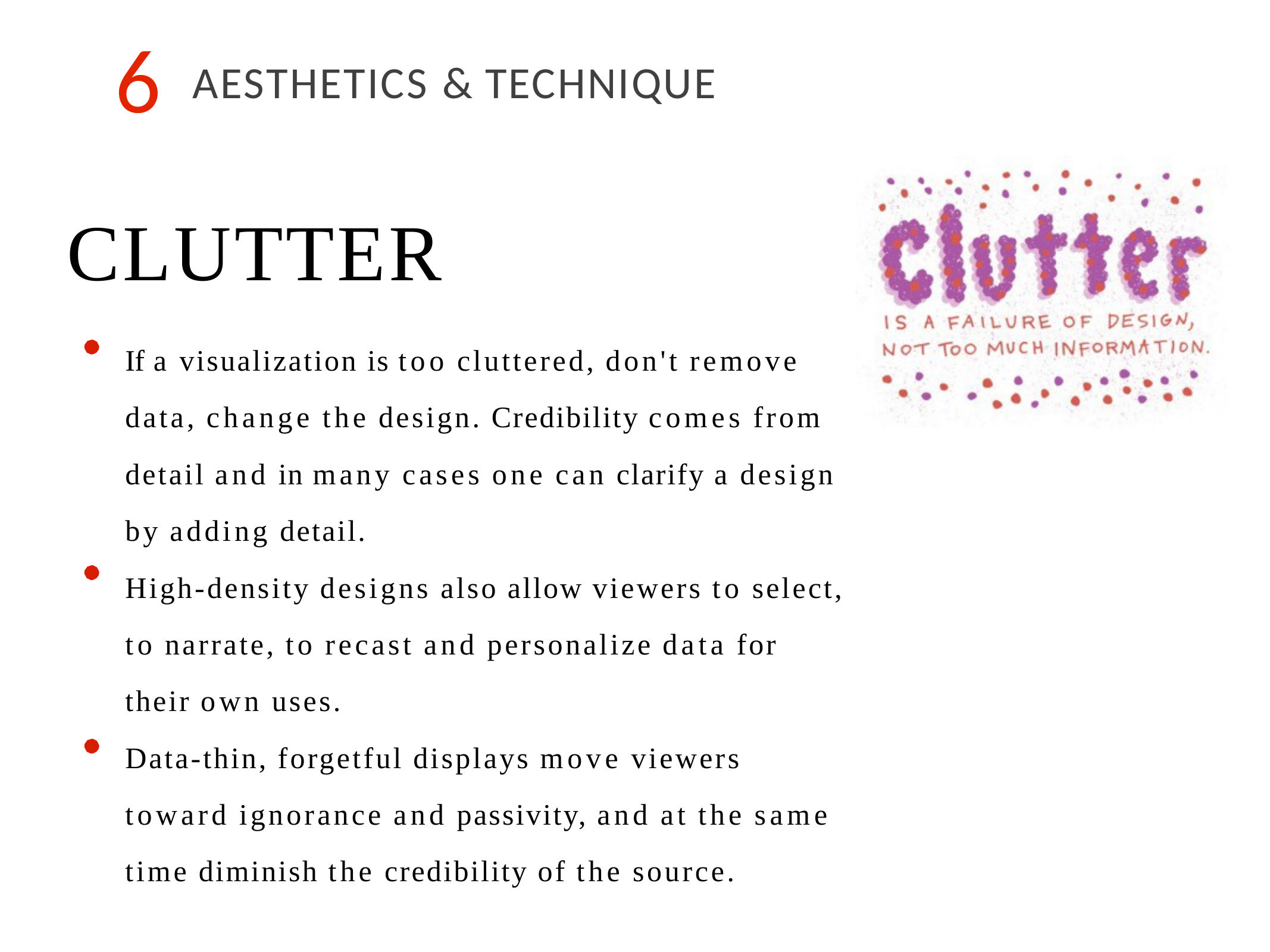

# 6AESTHETICS & TECHNIQUE

CLUTTER
If a visualization is too cluttered, don't remove data, change the design. Credibility comes from detail and in many cases one can clarify a design by adding detail.
High-density designs also allow viewers to select, to narrate, to recast and personalize data for their own uses.
Data-thin, forgetful displays move viewers toward ignorance and passivity, and at the same time diminish the credibility of the source.